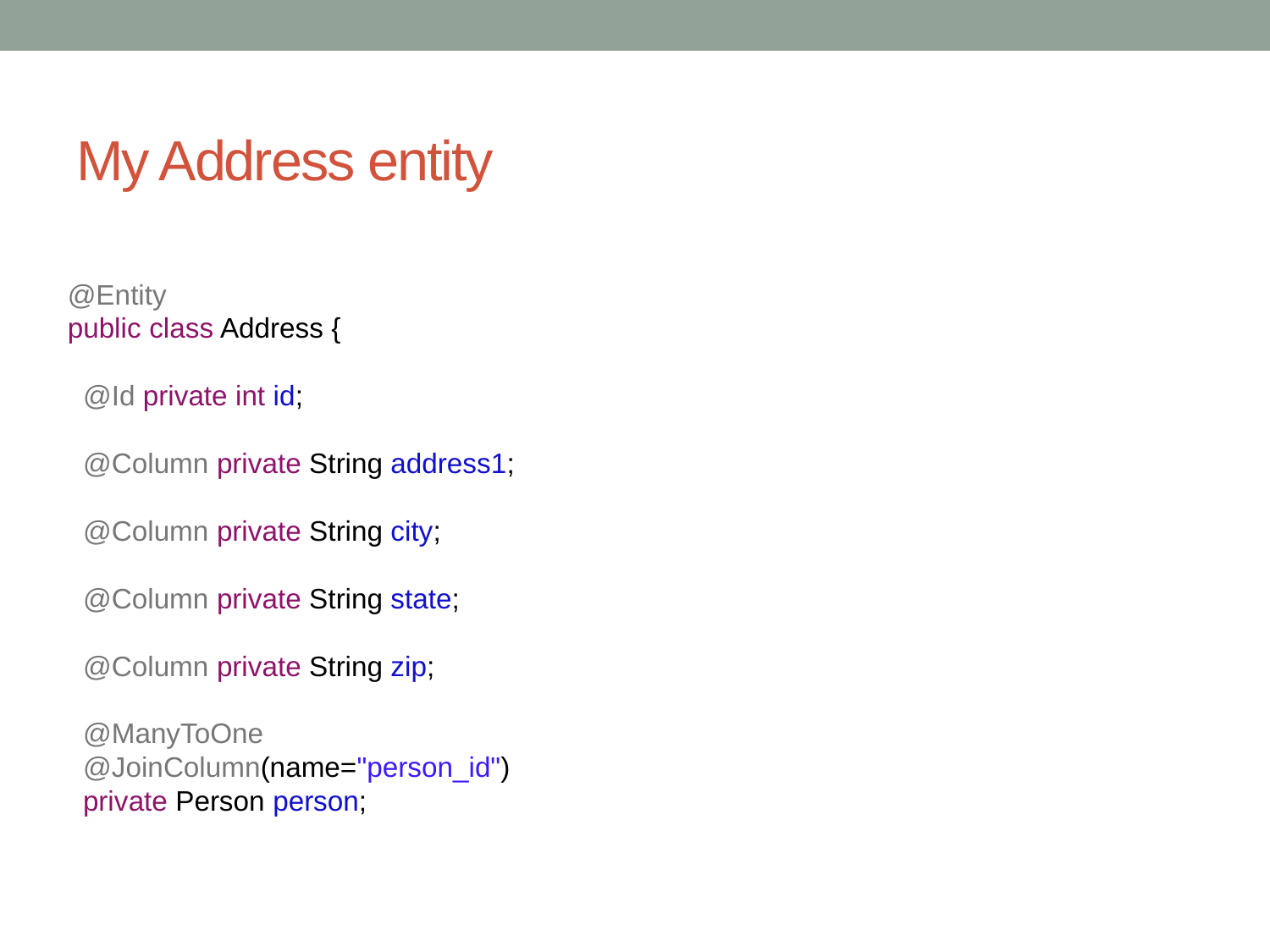

# My Address entity

@Entity
public class Address {

  @Id private int id;

  @Column private String address1;

  @Column private String city;

  @Column private String state;

  @Column private String zip;

  @ManyToOne
  @JoinColumn(name="person_id")
  private Person person;